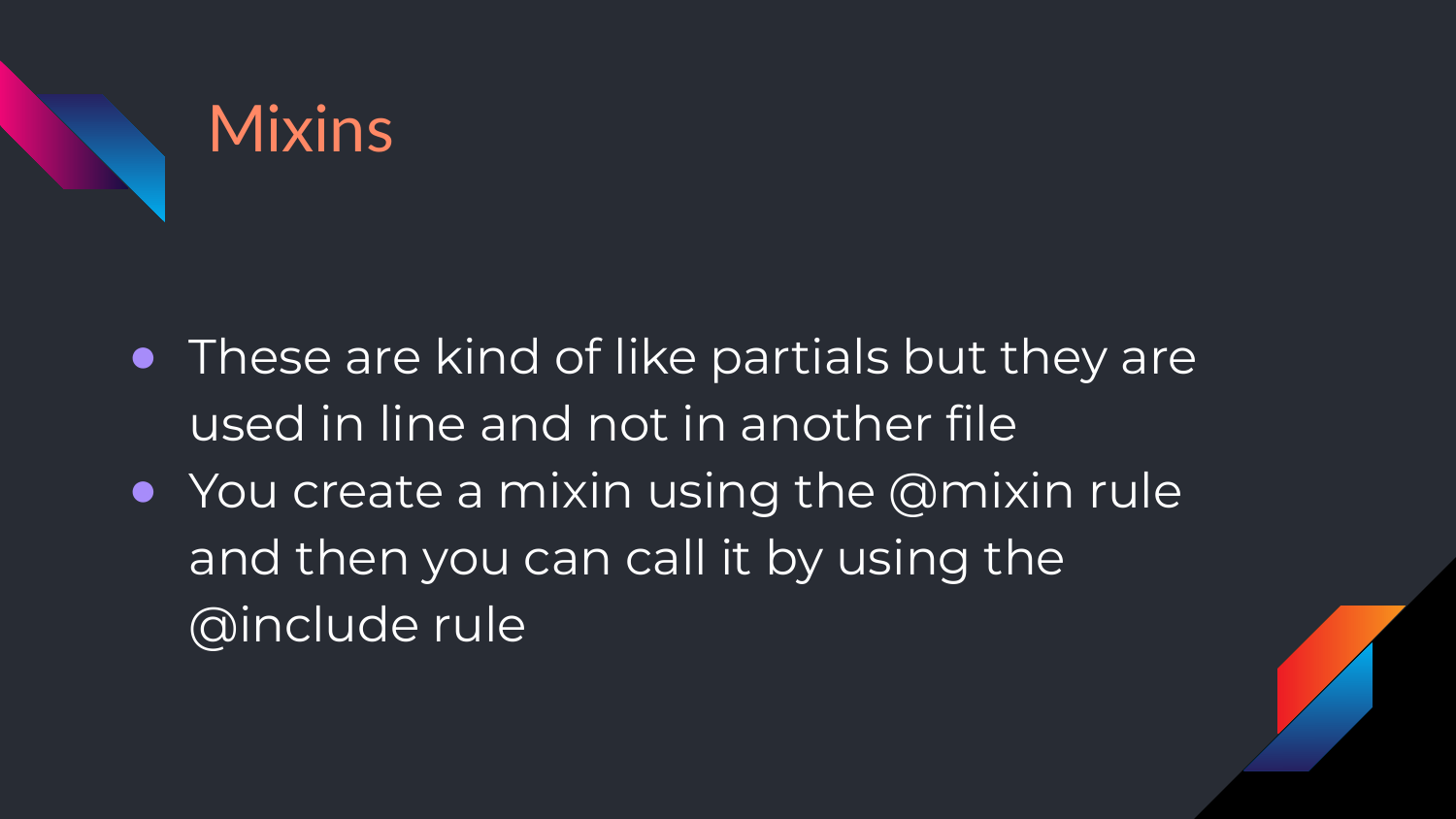

# Mixins
These are kind of like partials but they are used in line and not in another file
You create a mixin using the @mixin rule and then you can call it by using the @include rule